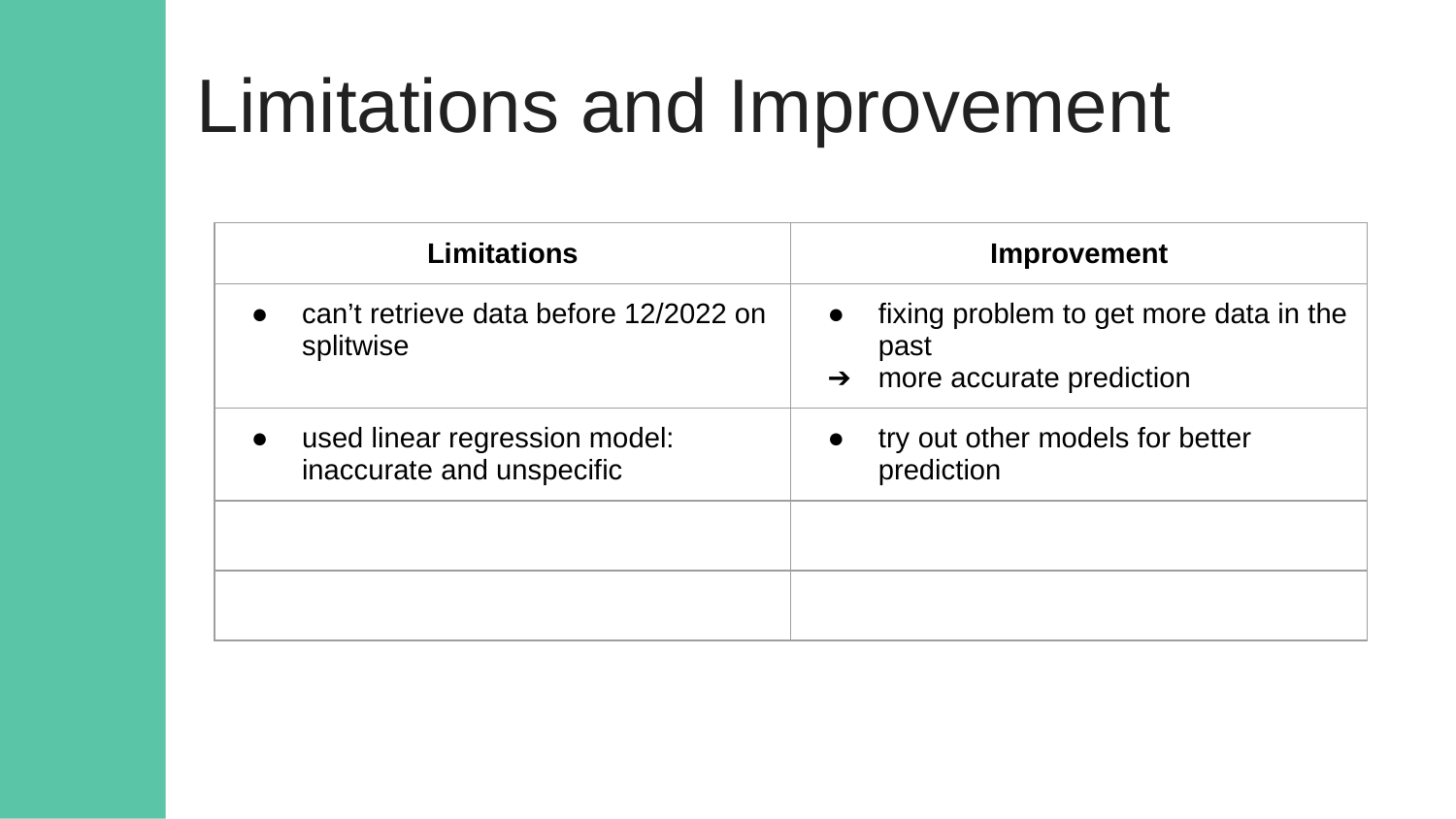

# Limitations and Improvement
| Limitations | Improvement |
| --- | --- |
| can’t retrieve data before 12/2022 on splitwise | fixing problem to get more data in the past more accurate prediction |
| used linear regression model: inaccurate and unspecific | try out other models for better prediction |
|  |  |
|  |  |